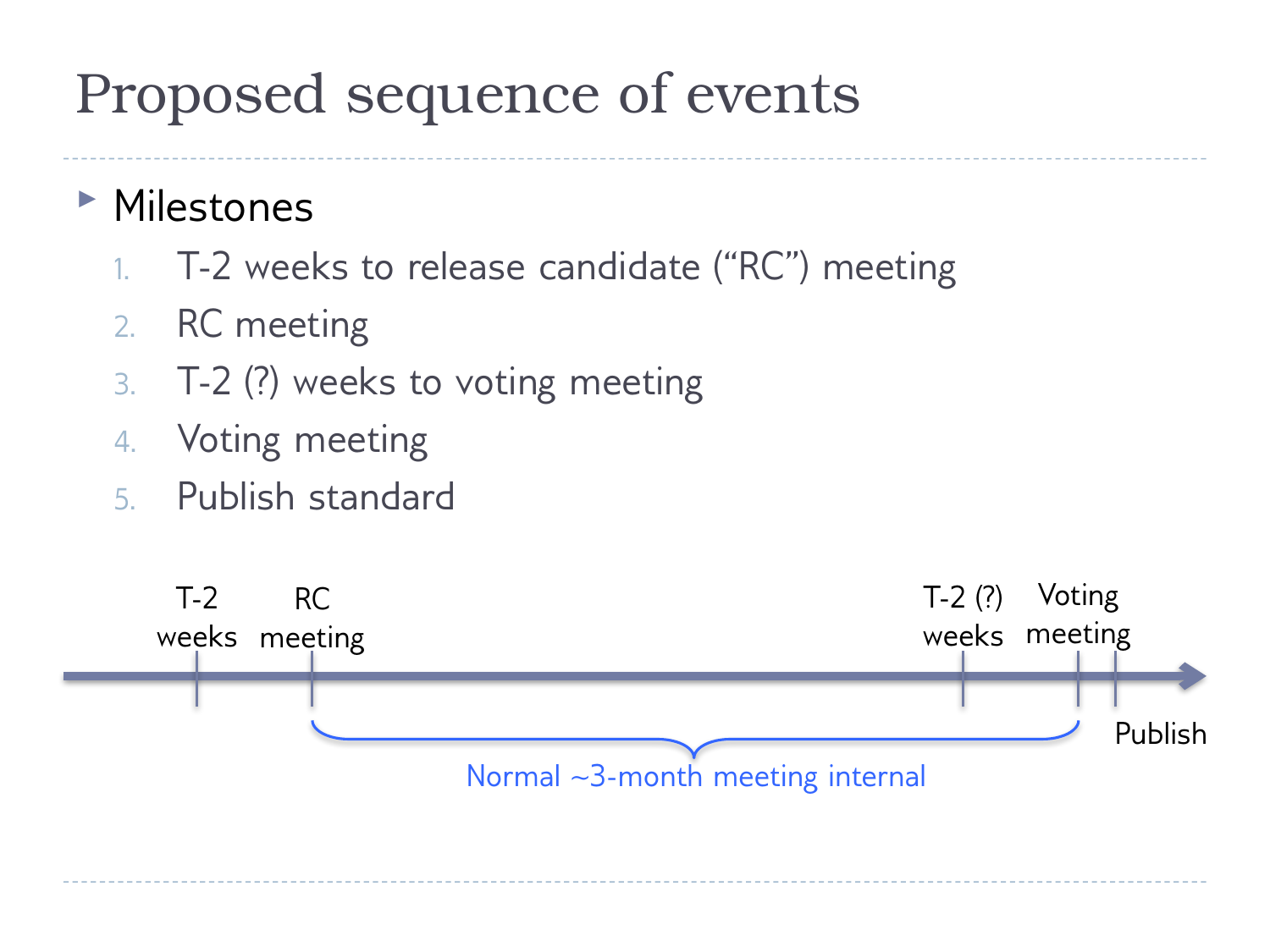

# Proposed sequence of events
Milestones
T-2 weeks to release candidate (“RC”) meeting
RC meeting
T-2 (?) weeks to voting meeting
Voting meeting
Publish standard

Voting
meeting
T-2 (?)
weeks
T-2
weeks
RC
meeting
Publish
Normal ~3-month meeting internal